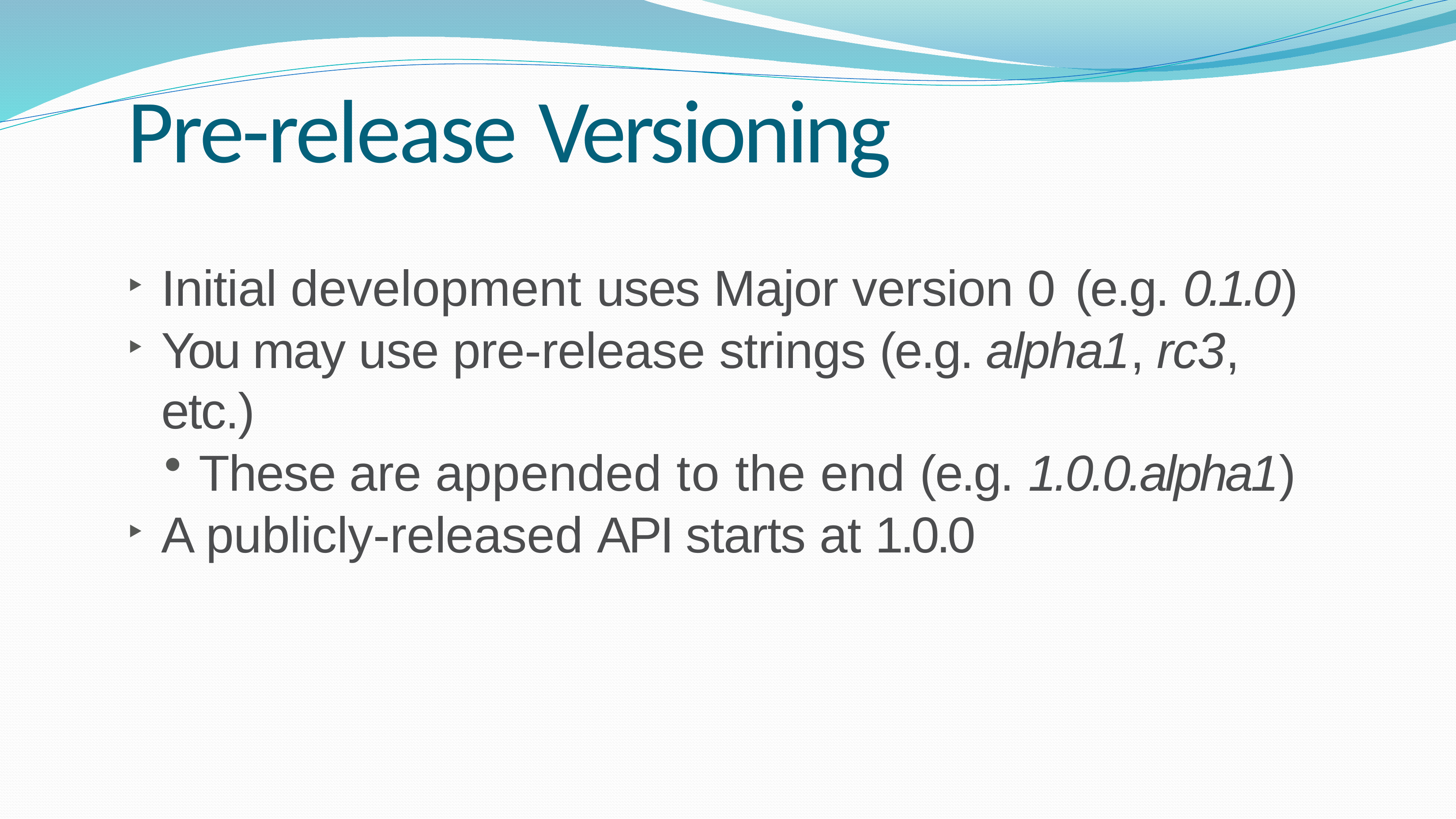

# Pre-release Versioning
Initial development uses Major version 0 (e.g. 0.1.0)
You may use pre-release strings (e.g. alpha1, rc3, etc.)
These are appended to the end (e.g. 1.0.0.alpha1)
A publicly-released API starts at 1.0.0